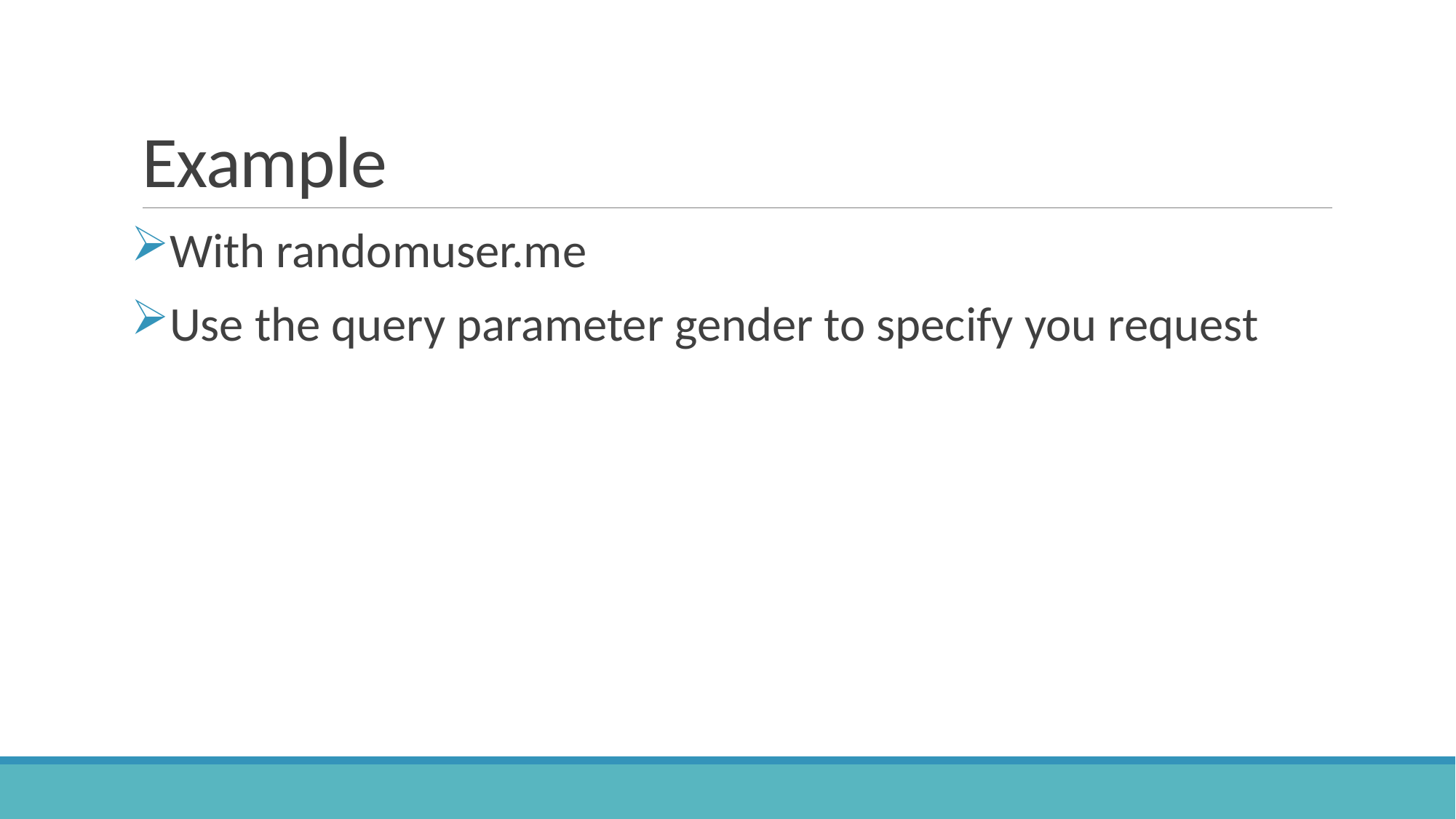

# Example
With randomuser.me
Use the query parameter gender to specify you request